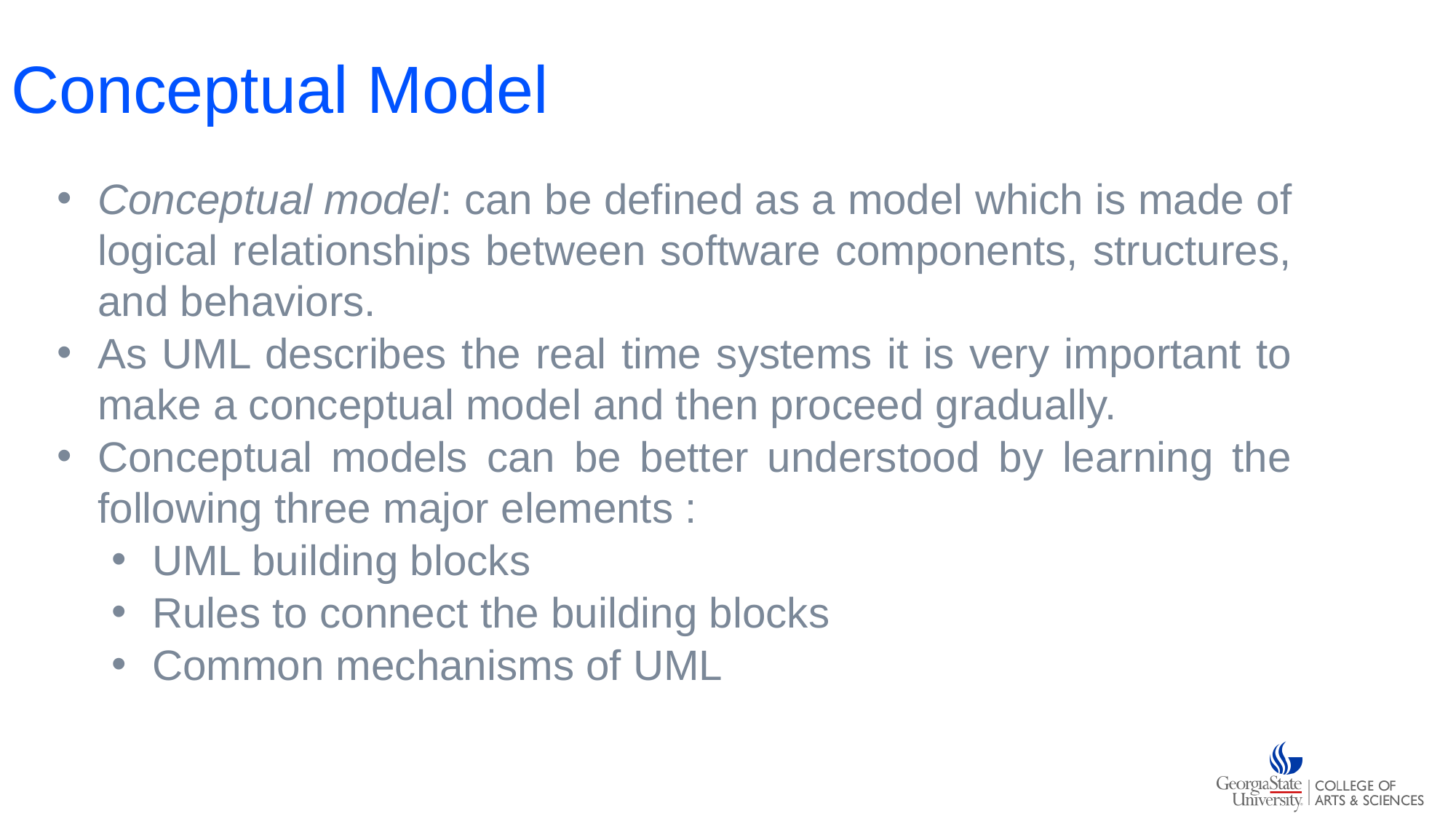

# Conceptual Model
Conceptual model: can be defined as a model which is made of logical relationships between software components, structures, and behaviors.
As UML describes the real time systems it is very important to make a conceptual model and then proceed gradually.
Conceptual models can be better understood by learning the following three major elements :
UML building blocks
Rules to connect the building blocks
Common mechanisms of UML